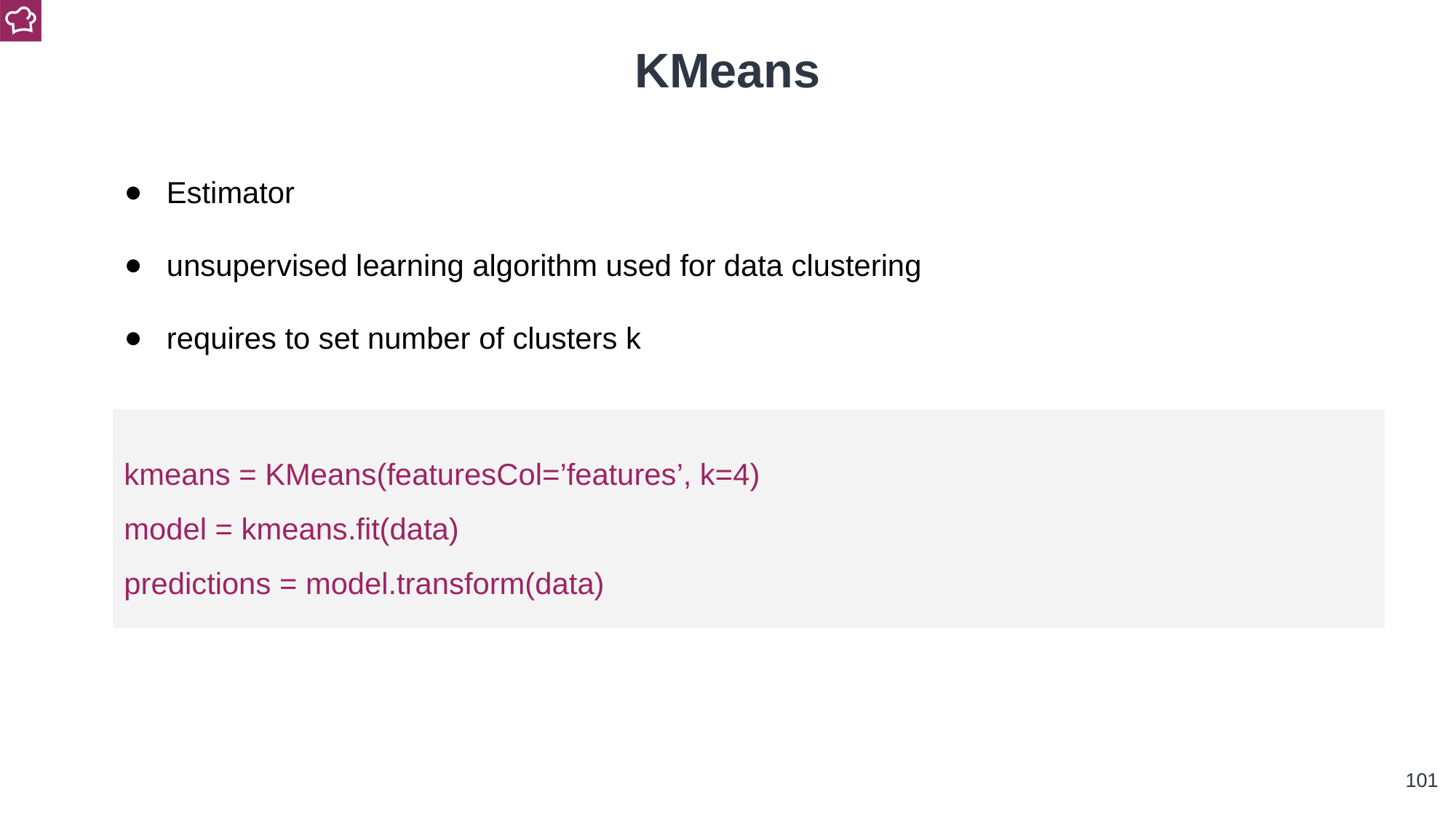

KMeans
Estimator
unsupervised learning algorithm used for data clustering
requires to set number of clusters k

kmeans = KMeans(featuresCol=’features’, k=4)
model = kmeans.fit(data)
predictions = model.transform(data)
101